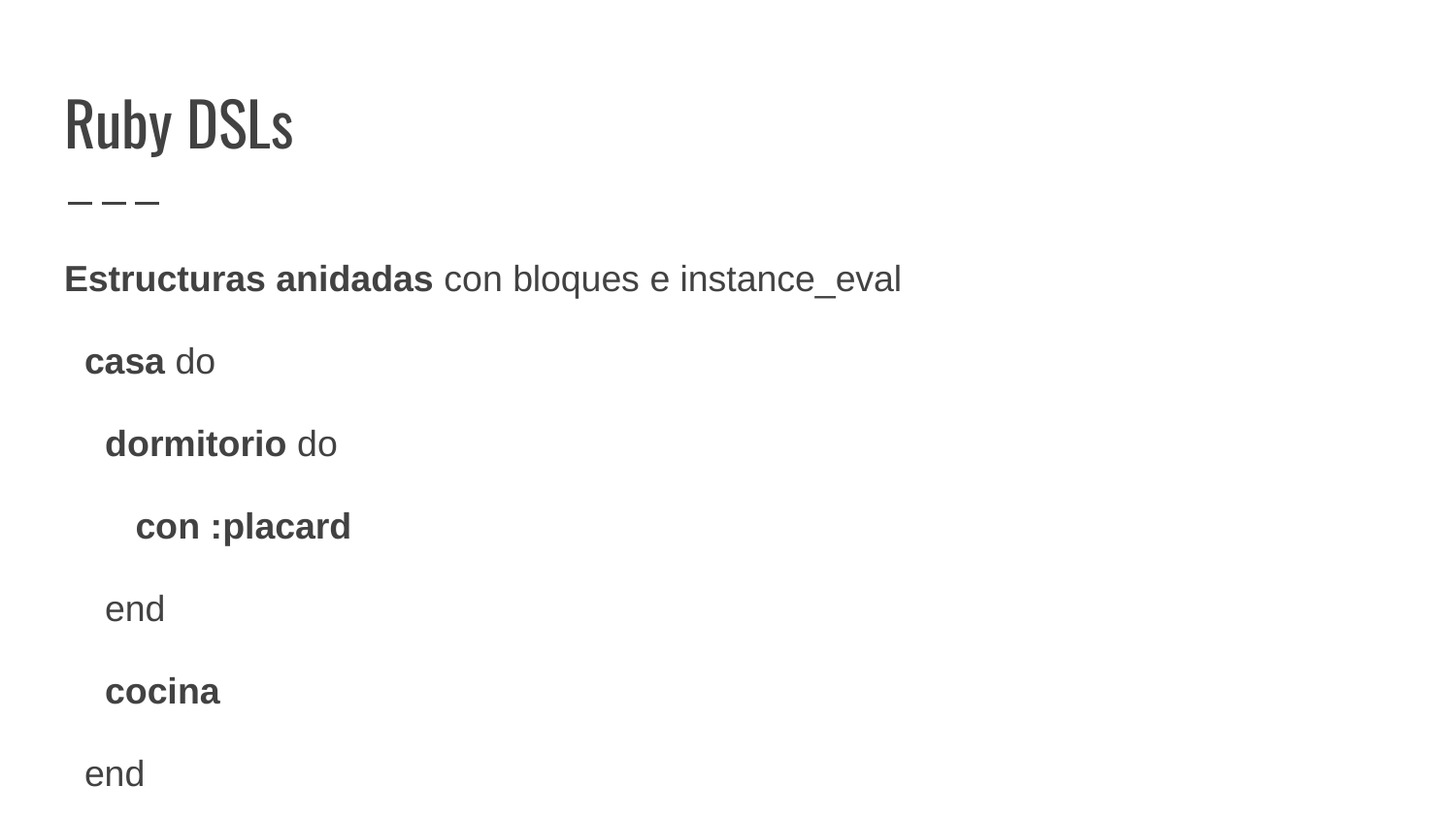

# Ruby DSLs
Estructuras anidadas con bloques e instance_eval
  casa do
    dormitorio do
       con :placard
    end
    cocina
  end